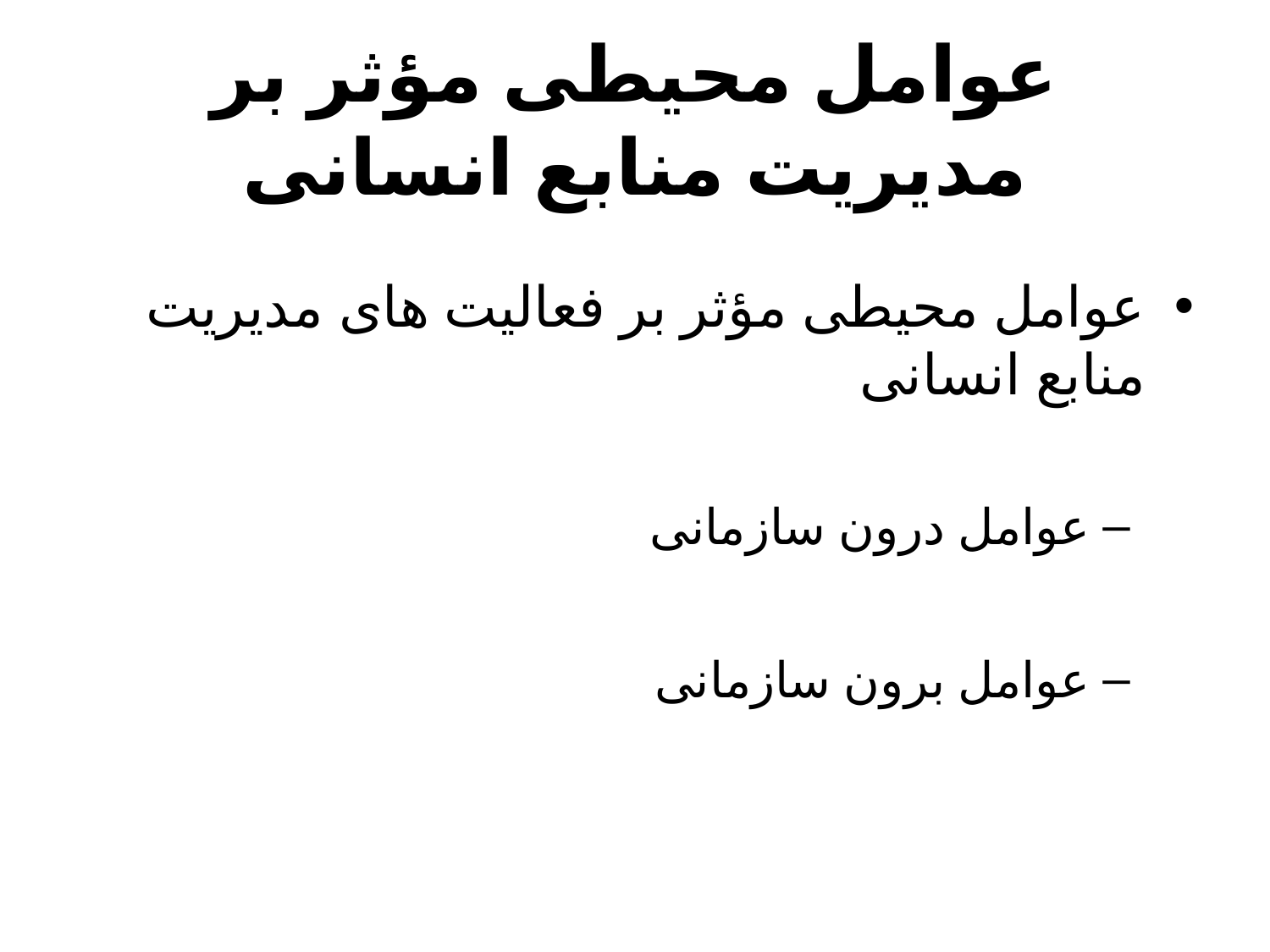

# عوامل محيطى مؤثر بر مديريت منابع انسانى
عوامل محيطى مؤثر بر فعاليت هاى مديريت منابع انسانى

عوامل درون سازمانى

عوامل برون سازمانى